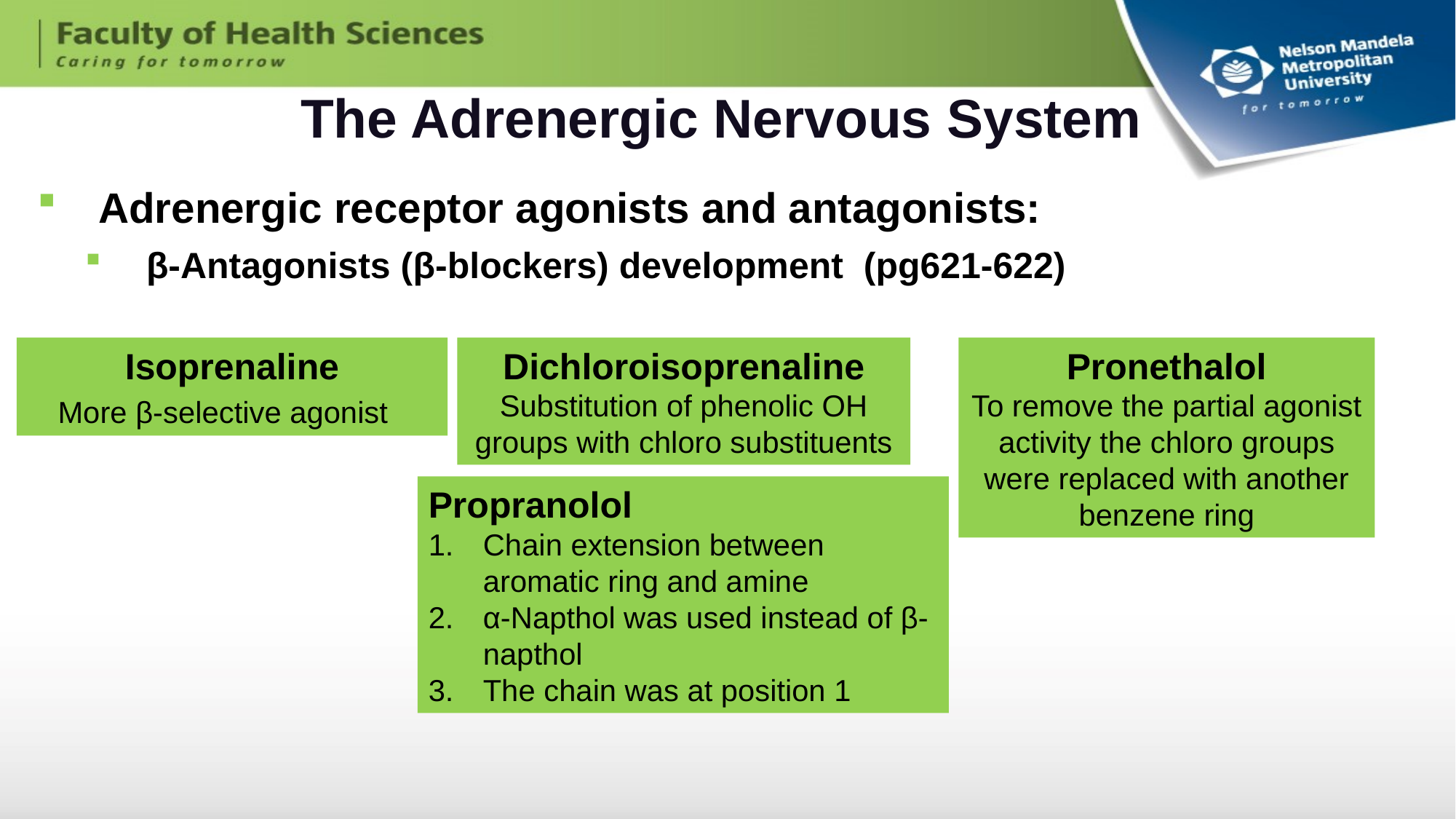

# The Adrenergic Nervous System
Adrenergic receptor agonists and antagonists:
β-Antagonists (β-blockers) development  (pg621-622)

Isoprenaline
More β-selective agonist
Dichloroisoprenaline
Substitution of phenolic OH groups with chloro substituents
Pronethalol
To remove the partial agonist activity the chloro groups were replaced with another benzene ring
Propranolol
Chain extension between aromatic ring and amine
α-Napthol was used instead of β-napthol
The chain was at position 1